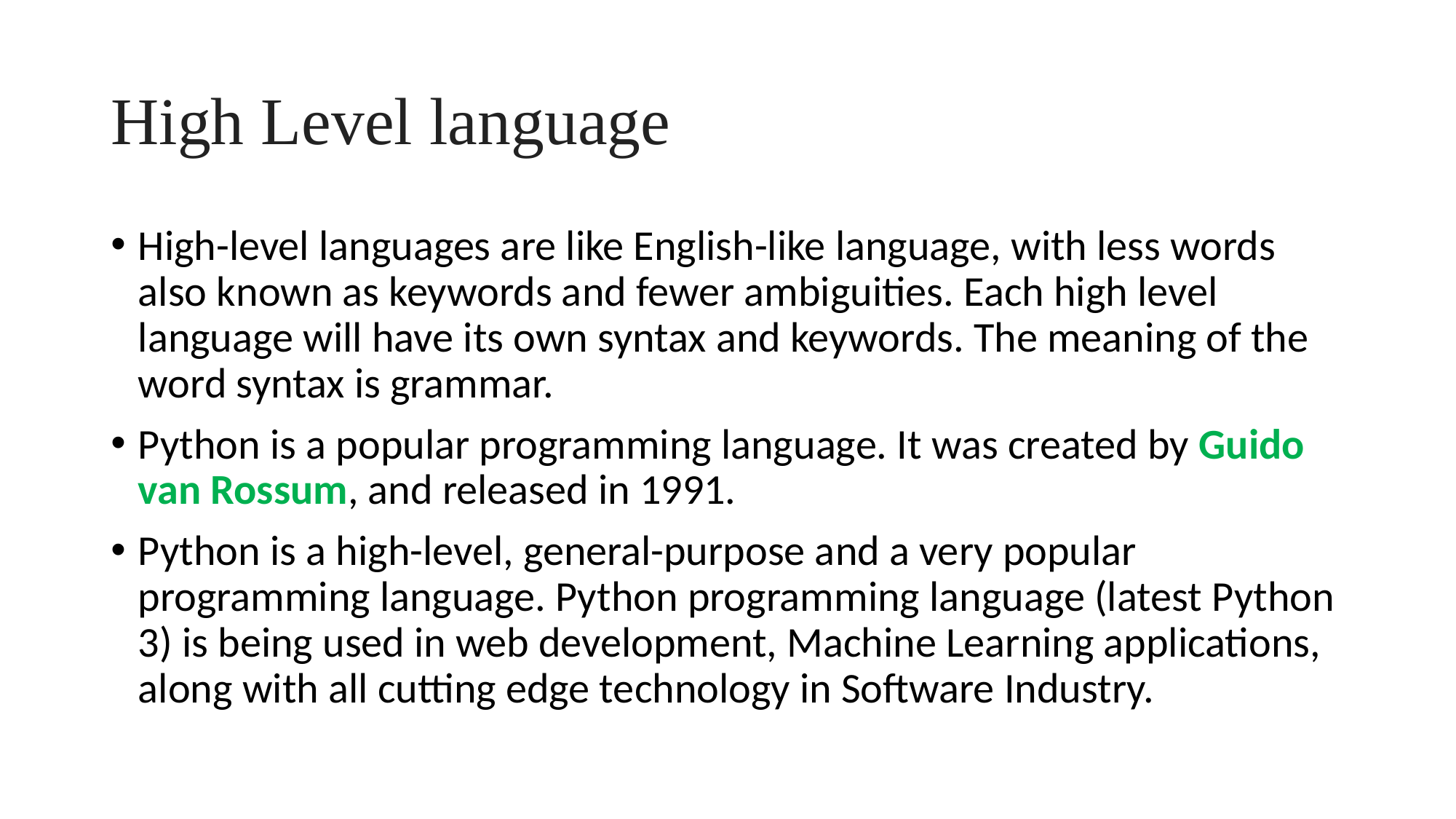

# High Level language
High-level languages are like English-like language, with less words also known as keywords and fewer ambiguities. Each high level language will have its own syntax and keywords. The meaning of the word syntax is grammar.
Python is a popular programming language. It was created by Guido van Rossum, and released in 1991.
Python is a high-level, general-purpose and a very popular programming language. Python programming language (latest Python 3) is being used in web development, Machine Learning applications, along with all cutting edge technology in Software Industry.